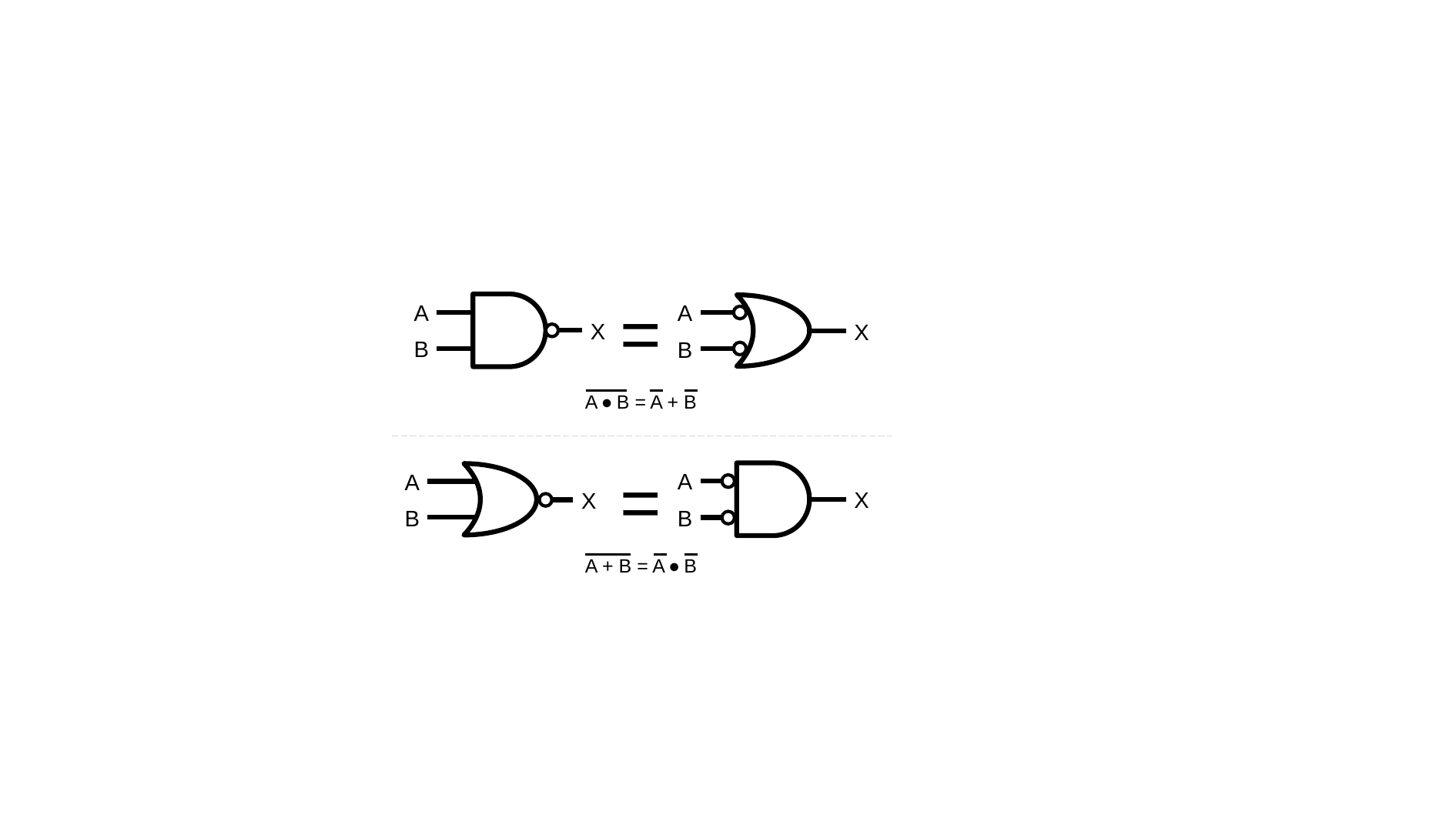

=
A
A

X
X

B
B

A ⦁ B = A + B
=
A
A

X
X

B
B

A + B = A ⦁ B